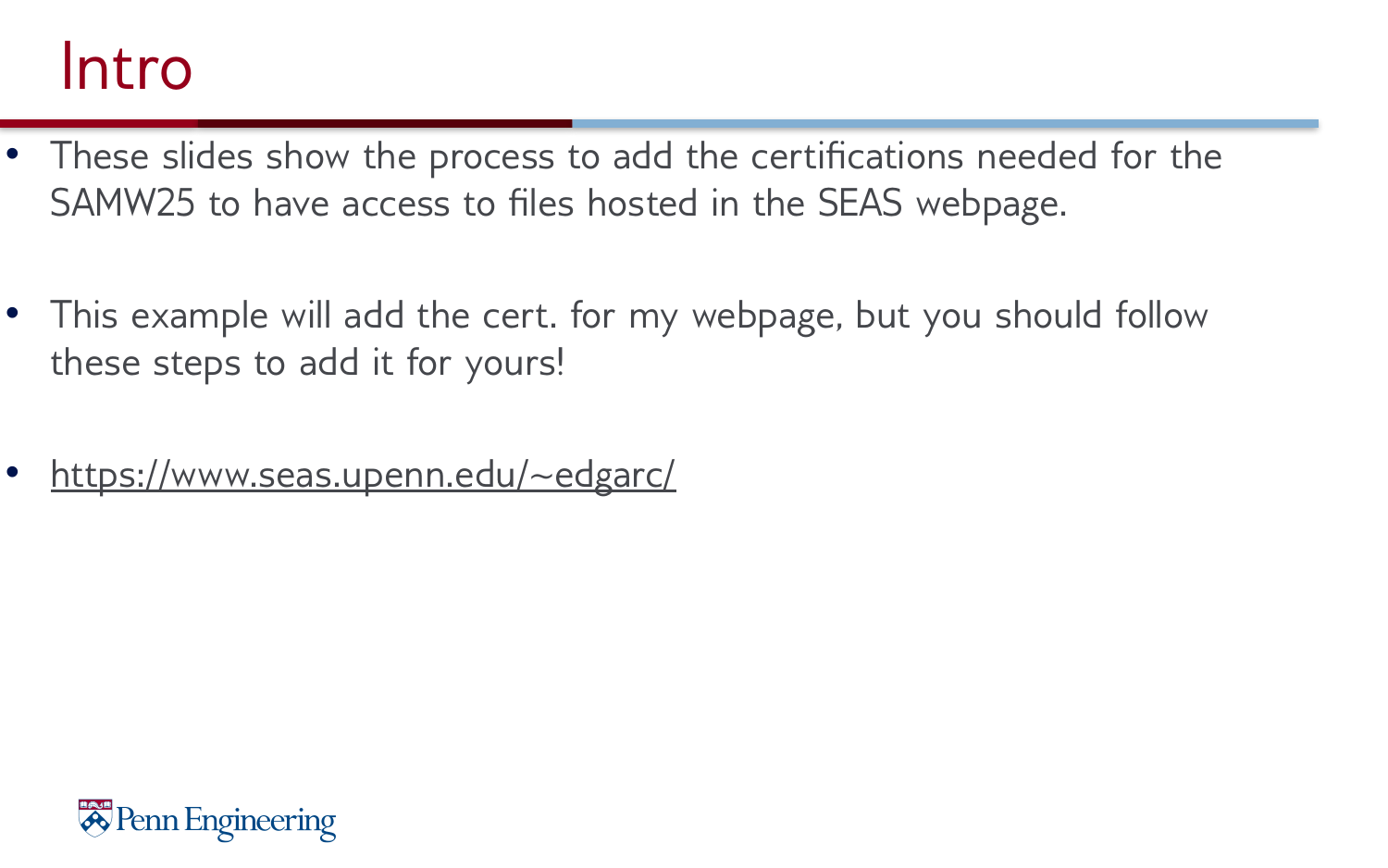

# Intro
These slides show the process to add the certifications needed for the SAMW25 to have access to files hosted in the SEAS webpage.

This example will add the cert. for my webpage, but you should follow these steps to add it for yours!

https://www.seas.upenn.edu/~edgarc/